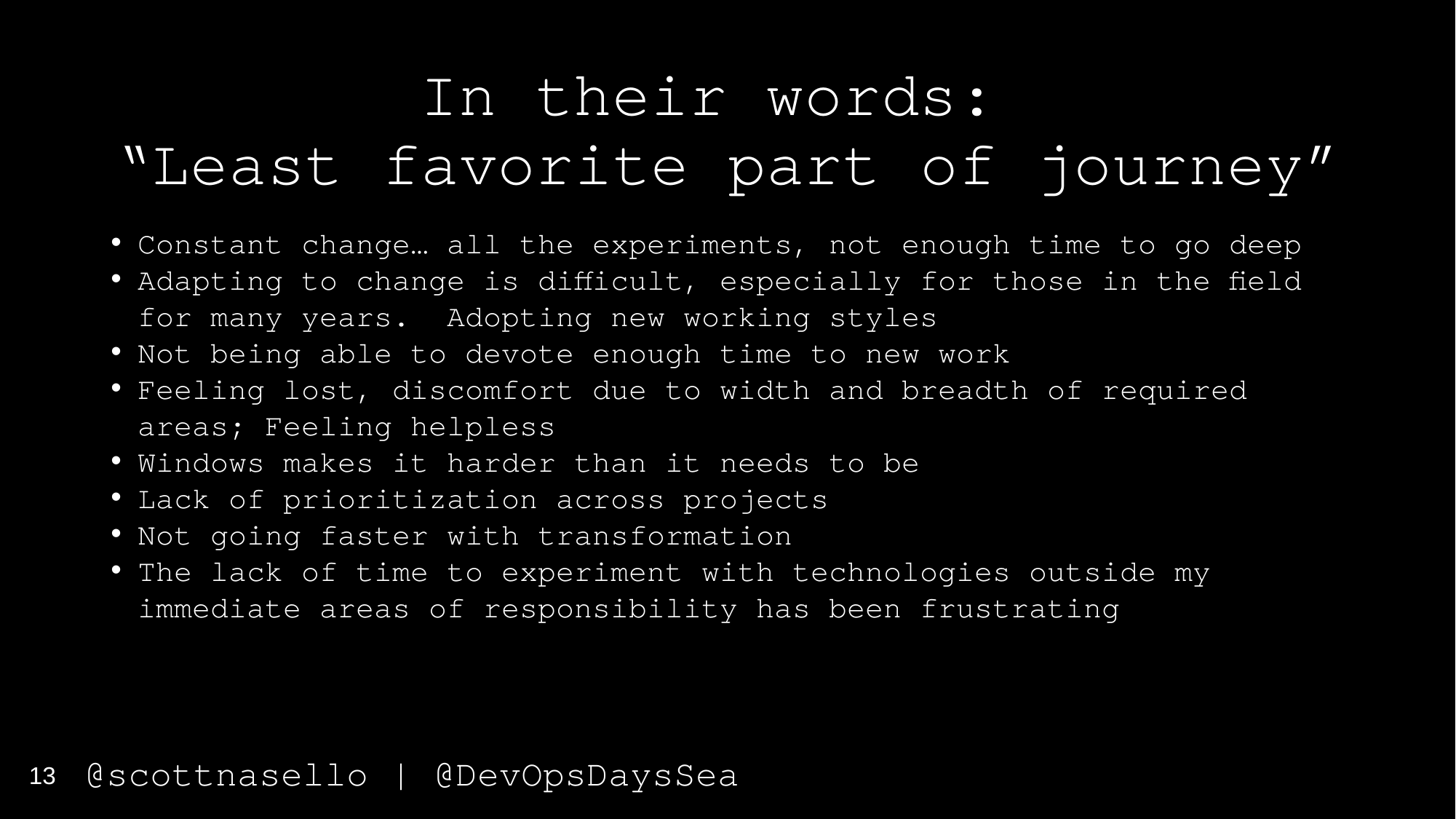

# In their words: “Least favorite part of journey”
Constant change… all the experiments, not enough time to go deep
Adapting to change is difficult, especially for those in the field for many years.  Adopting new working styles
Not being able to devote enough time to new work
Feeling lost, discomfort due to width and breadth of required areas; Feeling helpless
Windows makes it harder than it needs to be
Lack of prioritization across projects
Not going faster with transformation
The lack of time to experiment with technologies outside my immediate areas of responsibility has been frustrating
13